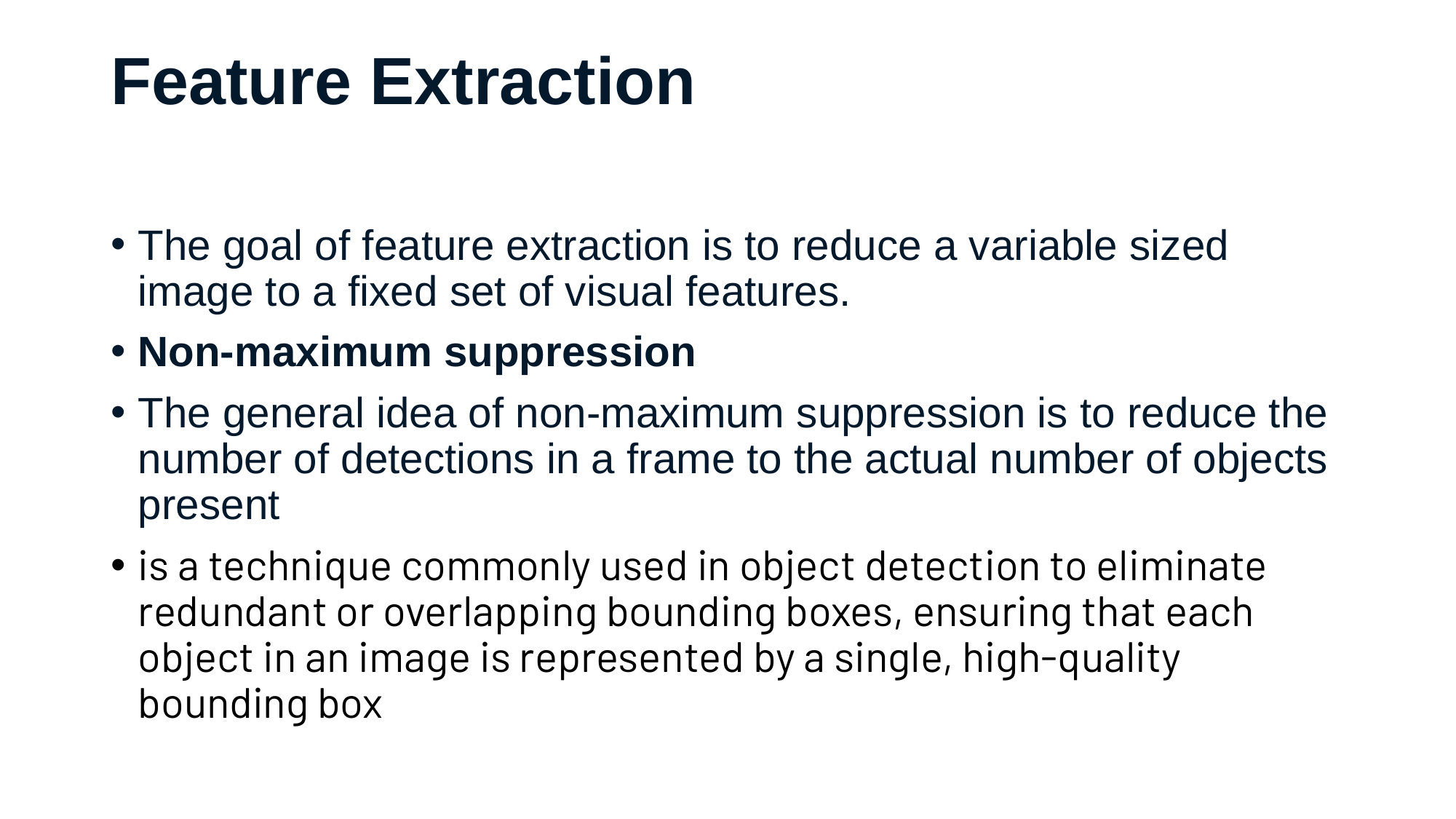

# Feature Extraction
The goal of feature extraction is to reduce a variable sized image to a fixed set of visual features.
Non-maximum suppression
The general idea of non-maximum suppression is to reduce the number of detections in a frame to the actual number of objects present
is a technique commonly used in object detection to eliminate redundant or overlapping bounding boxes, ensuring that each object in an image is represented by a single, high-quality bounding box